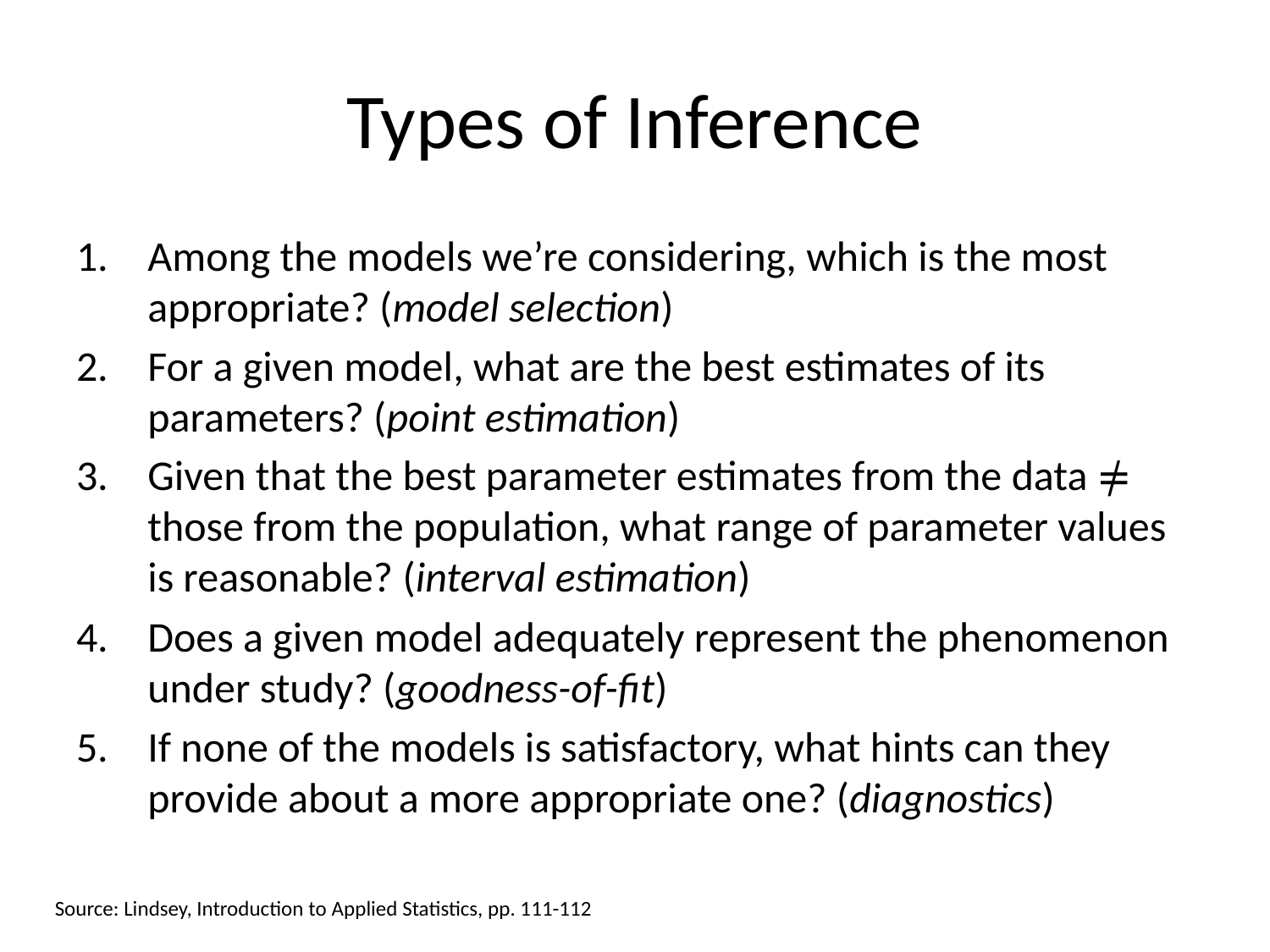

# Types of Inference
Among the models we’re considering, which is the most appropriate? (model selection)
For a given model, what are the best estimates of its parameters? (point estimation)
Given that the best parameter estimates from the data ≠ those from the population, what range of parameter values is reasonable? (interval estimation)
Does a given model adequately represent the phenomenon under study? (goodness-of-fit)
If none of the models is satisfactory, what hints can they provide about a more appropriate one? (diagnostics)
Source: Lindsey, Introduction to Applied Statistics, pp. 111-112